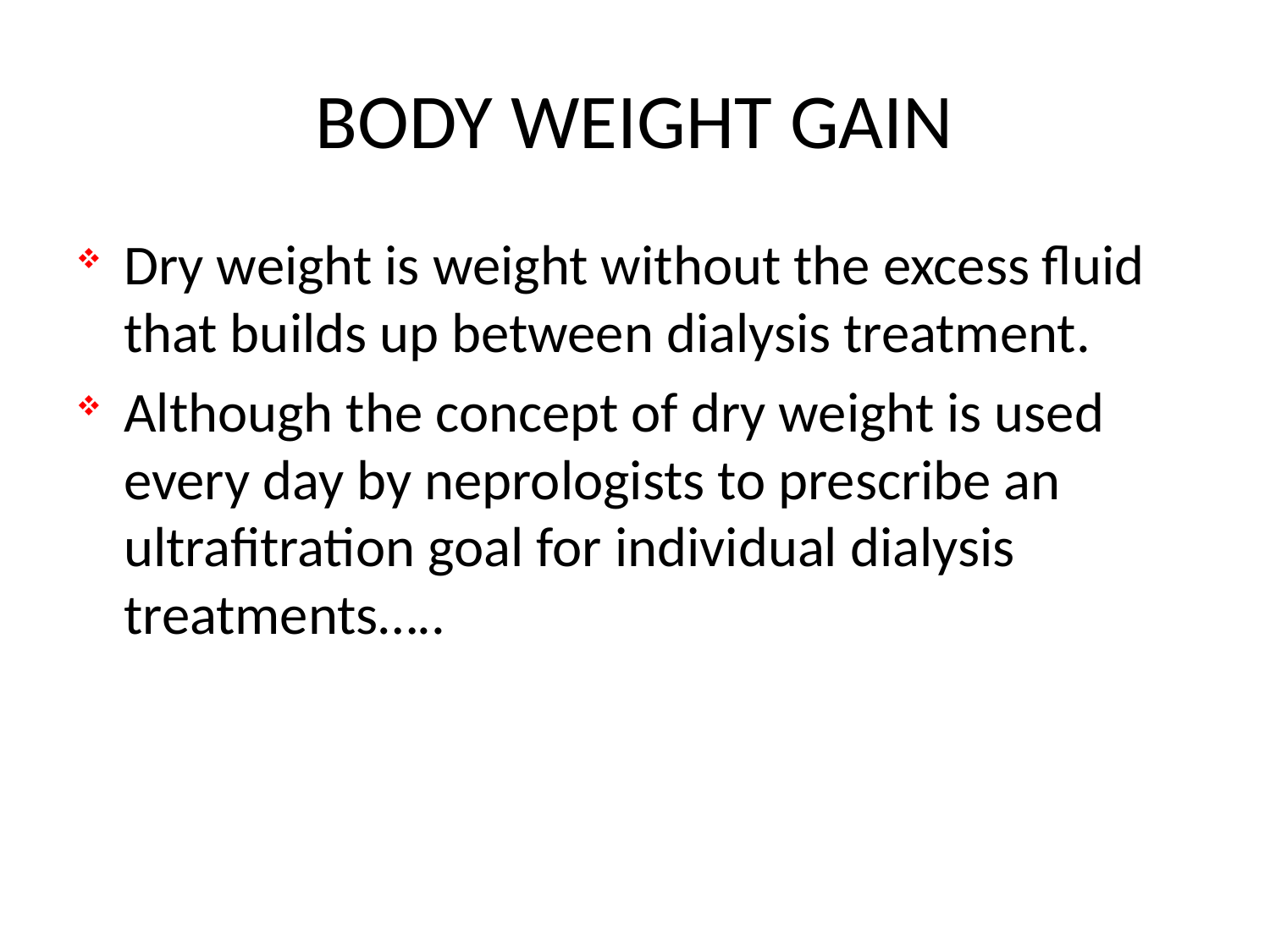

# BODY WEIGHT GAIN
Dry weight is weight without the excess fluid that builds up between dialysis treatment.
Although the concept of dry weight is used every day by neprologists to prescribe an ultrafitration goal for individual dialysis treatments…..